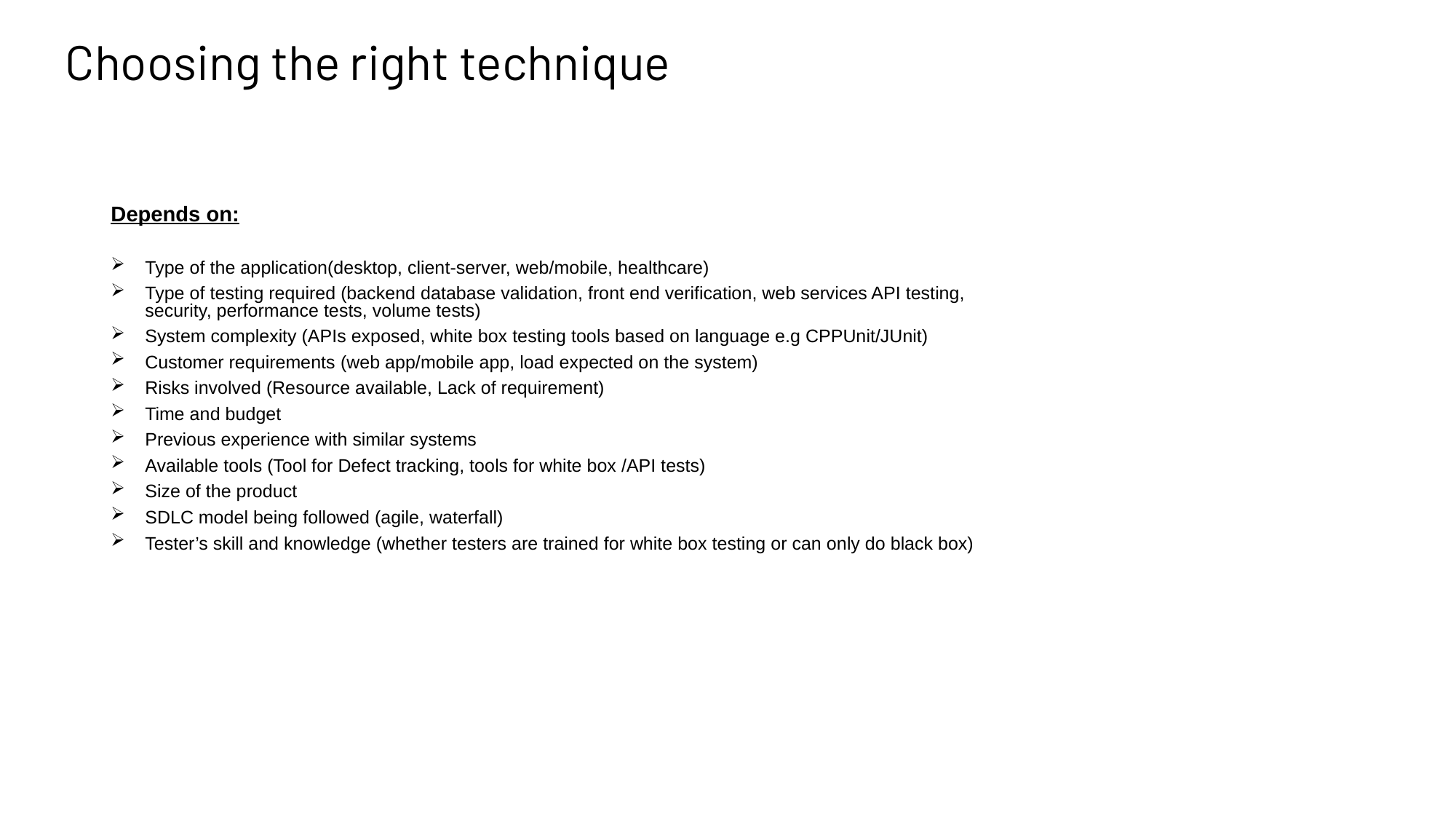

Choosing the right technique
Depends on:

Type of the application(desktop, client-server, web/mobile, healthcare)
Type of testing required (backend database validation, front end verification, web services API testing, security, performance tests, volume tests)
System complexity (APIs exposed, white box testing tools based on language e.g CPPUnit/JUnit)
Customer requirements (web app/mobile app, load expected on the system)
Risks involved (Resource available, Lack of requirement)
Time and budget
Previous experience with similar systems
Available tools (Tool for Defect tracking, tools for white box /API tests)
Size of the product
SDLC model being followed (agile, waterfall)
Tester’s skill and knowledge (whether testers are trained for white box testing or can only do black box)